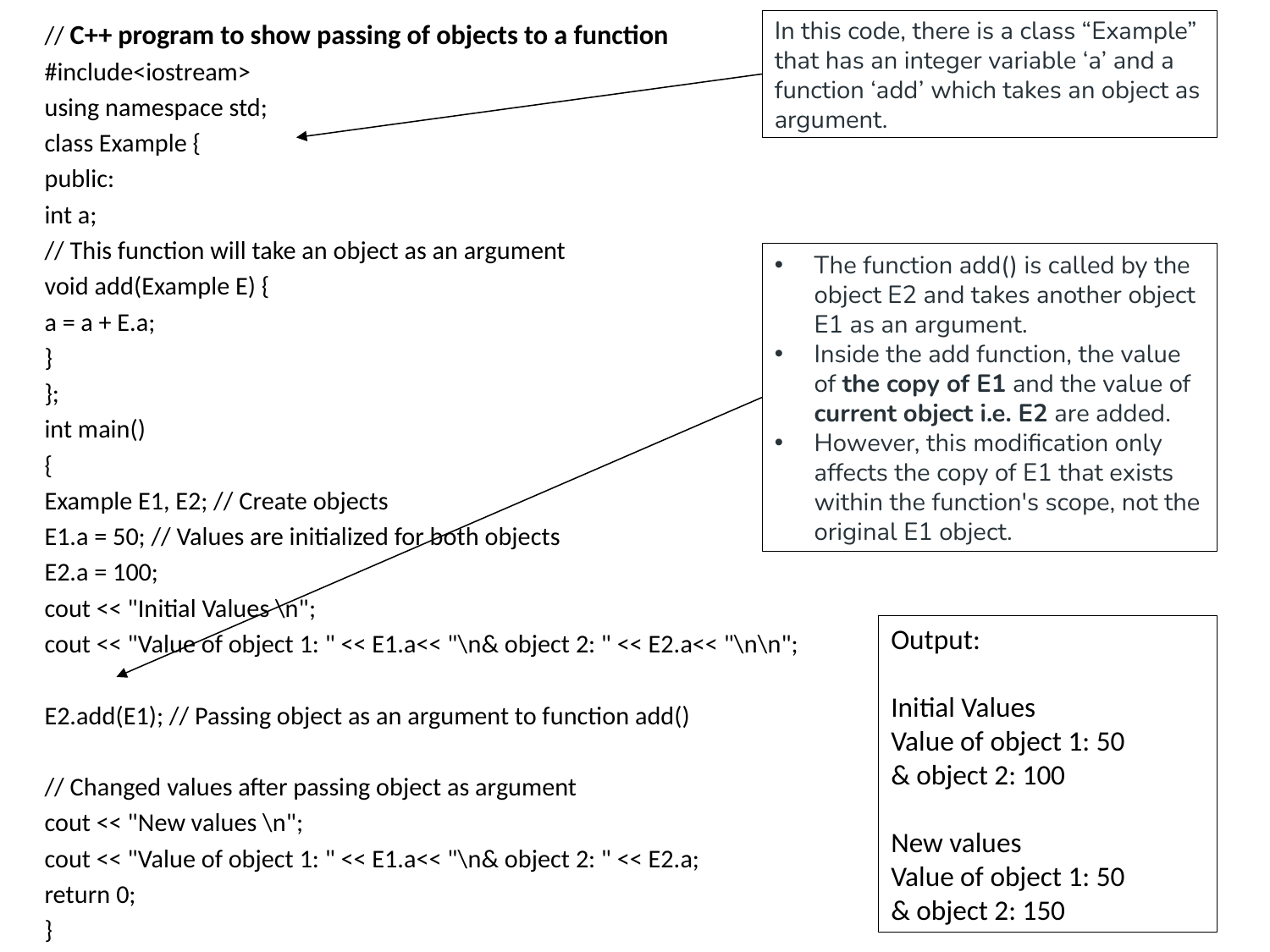

// C++ program to show passing of objects to a function
#include<iostream>
using namespace std;
class Example {
public:
int a;
// This function will take an object as an argument
void add(Example E) {
a = a + E.a;
}
};
int main()
{
Example E1, E2; // Create objects
E1.a = 50; // Values are initialized for both objects
E2.a = 100;
cout << "Initial Values \n";
cout << "Value of object 1: " << E1.a<< "\n& object 2: " << E2.a<< "\n\n";

E2.add(E1); // Passing object as an argument to function add()

// Changed values after passing object as argument
cout << "New values \n";
cout << "Value of object 1: " << E1.a<< "\n& object 2: " << E2.a;
return 0;
}
In this code, there is a class “Example” that has an integer variable ‘a’ and a function ‘add’ which takes an object as argument.
The function add() is called by the object E2 and takes another object E1 as an argument.
Inside the add function, the value of the copy of E1 and the value of current object i.e. E2 are added.
However, this modification only affects the copy of E1 that exists within the function's scope, not the original E1 object.
Output:

Initial Values
Value of object 1: 50
& object 2: 100

New values
Value of object 1: 50
& object 2: 150